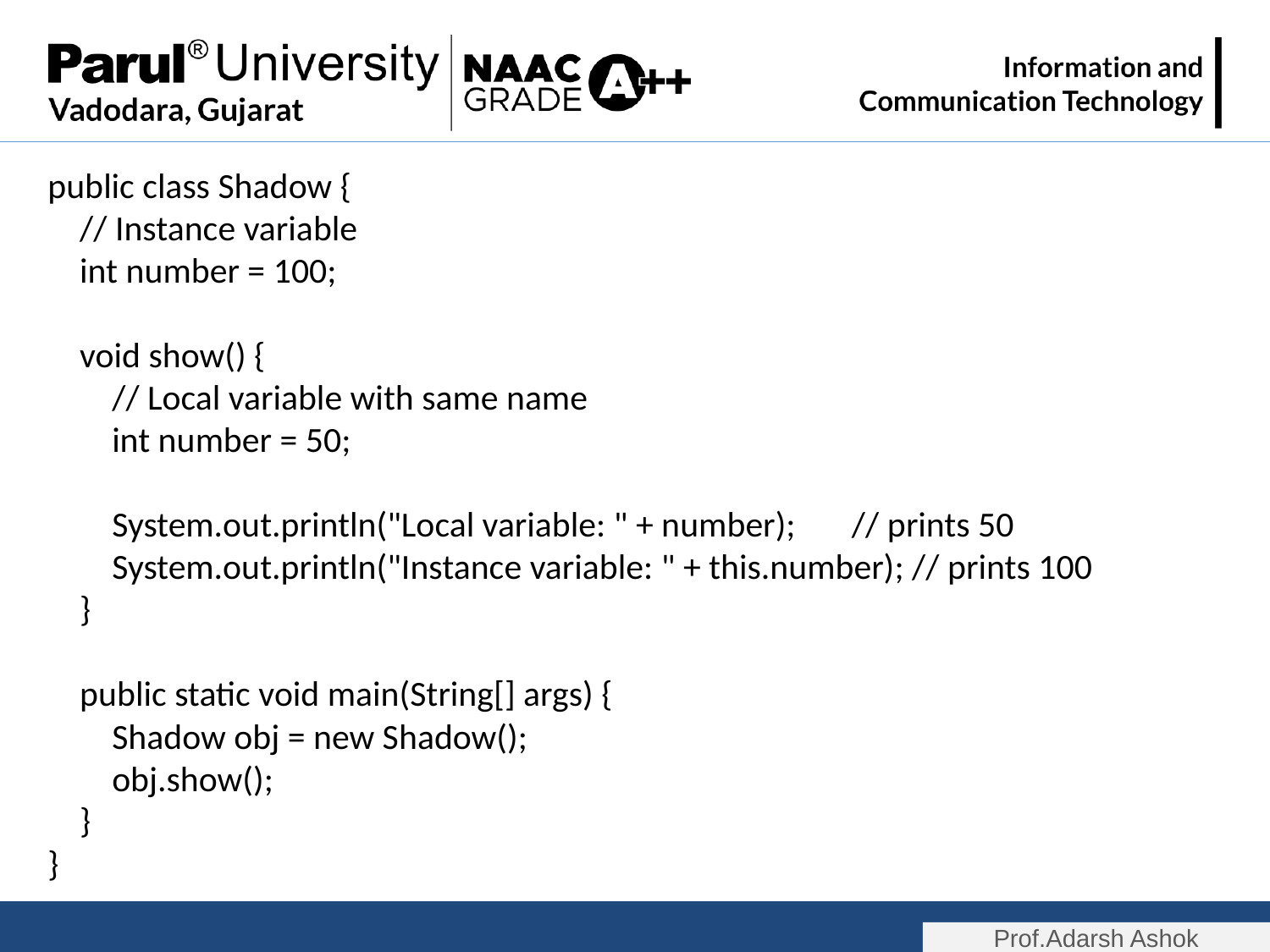

public class Shadow {
    // Instance variable
    int number = 100;

    void show() {
        // Local variable with same name
        int number = 50;

        System.out.println("Local variable: " + number);       // prints 50
        System.out.println("Instance variable: " + this.number); // prints 100
    }

    public static void main(String[] args) {
        Shadow obj = new Shadow();
        obj.show();
    }
}
Prof.Adarsh Ashok